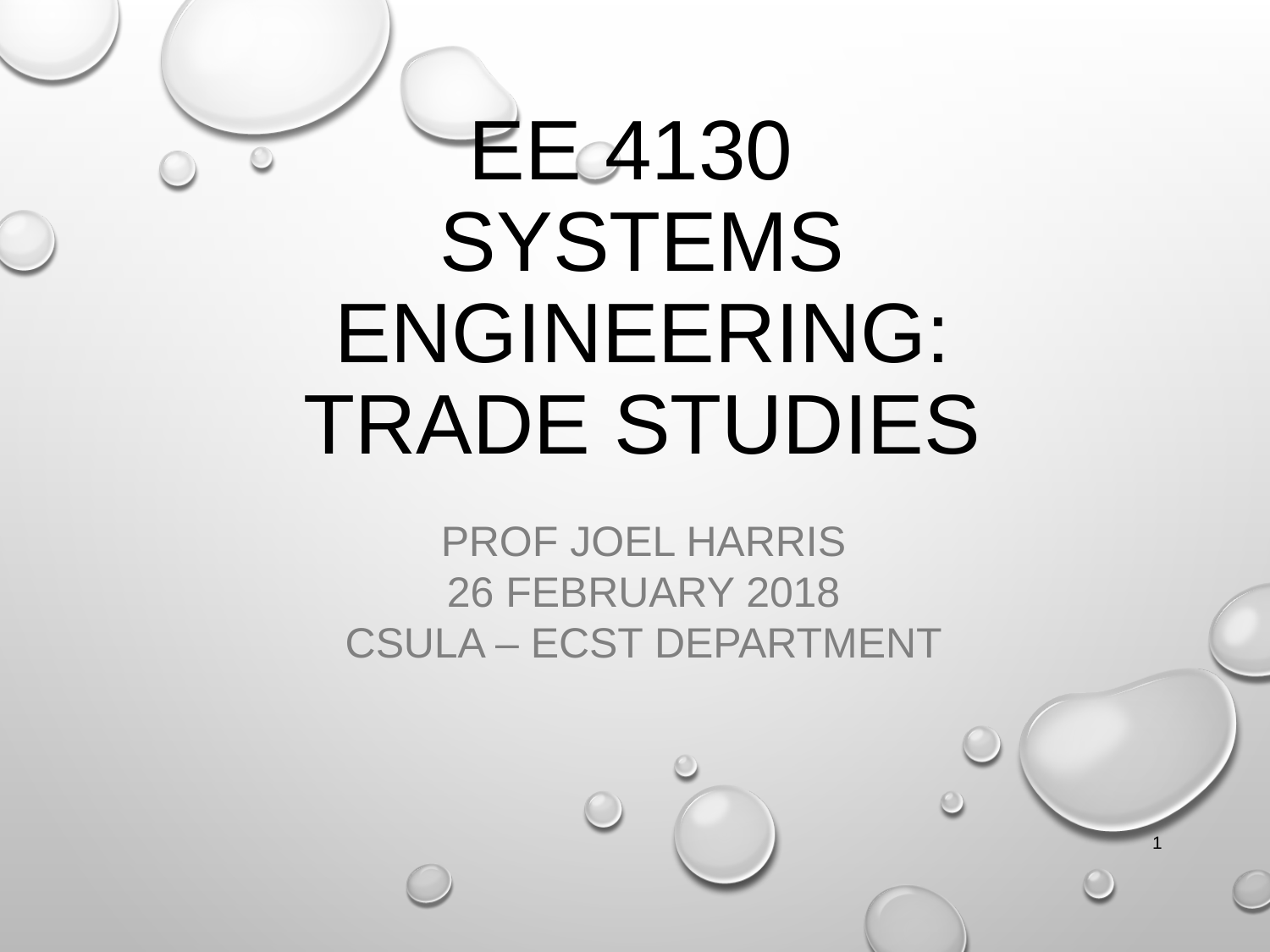

# EE 4130 Systems Engineering: Trade Studies
Prof Joel Harris
26 February 2018
CSULA – ECST Department
1